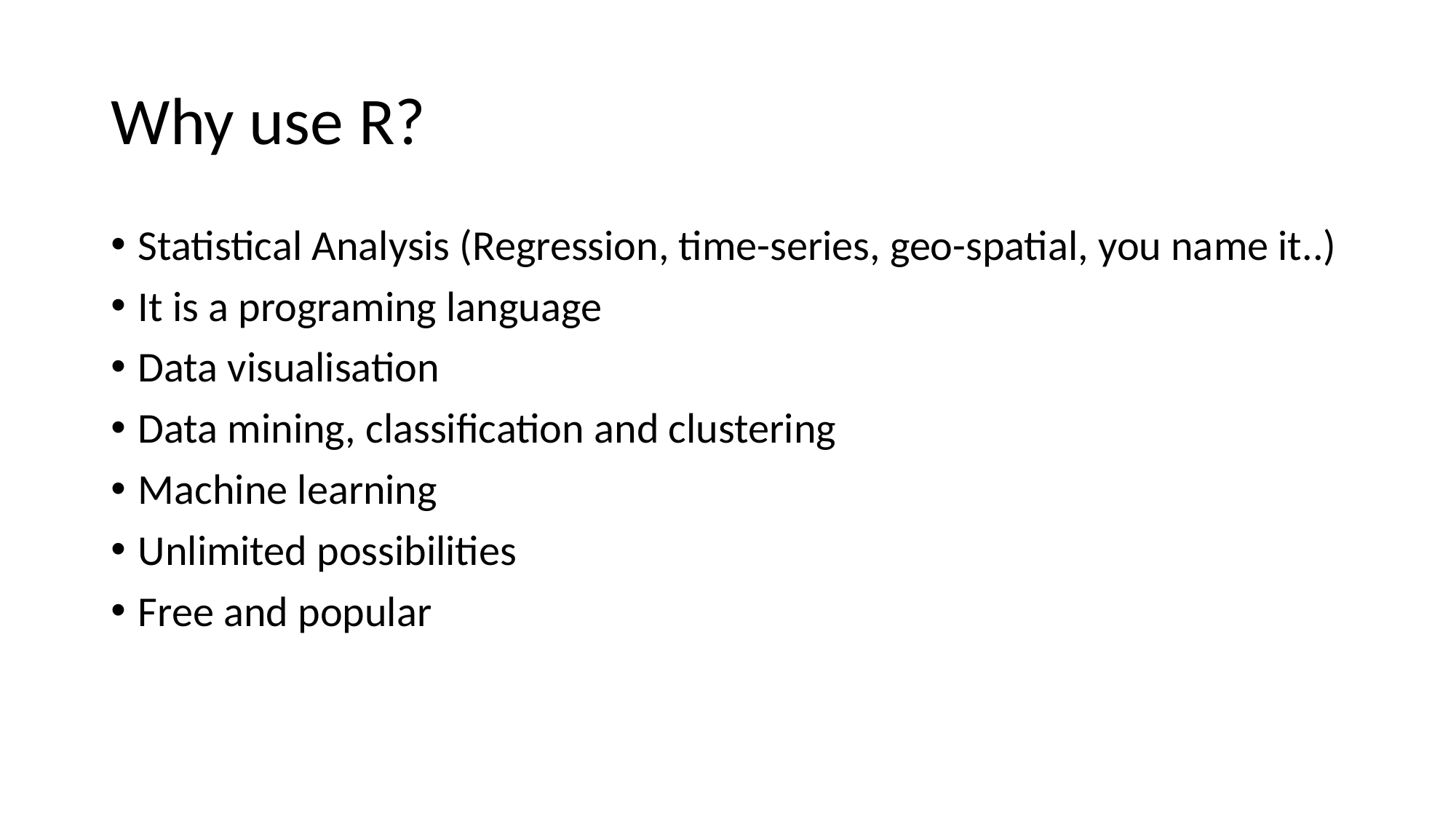

# Why use R?
Statistical Analysis (Regression, time-series, geo-spatial, you name it..)
It is a programing language
Data visualisation
Data mining, classification and clustering
Machine learning
Unlimited possibilities
Free and popular